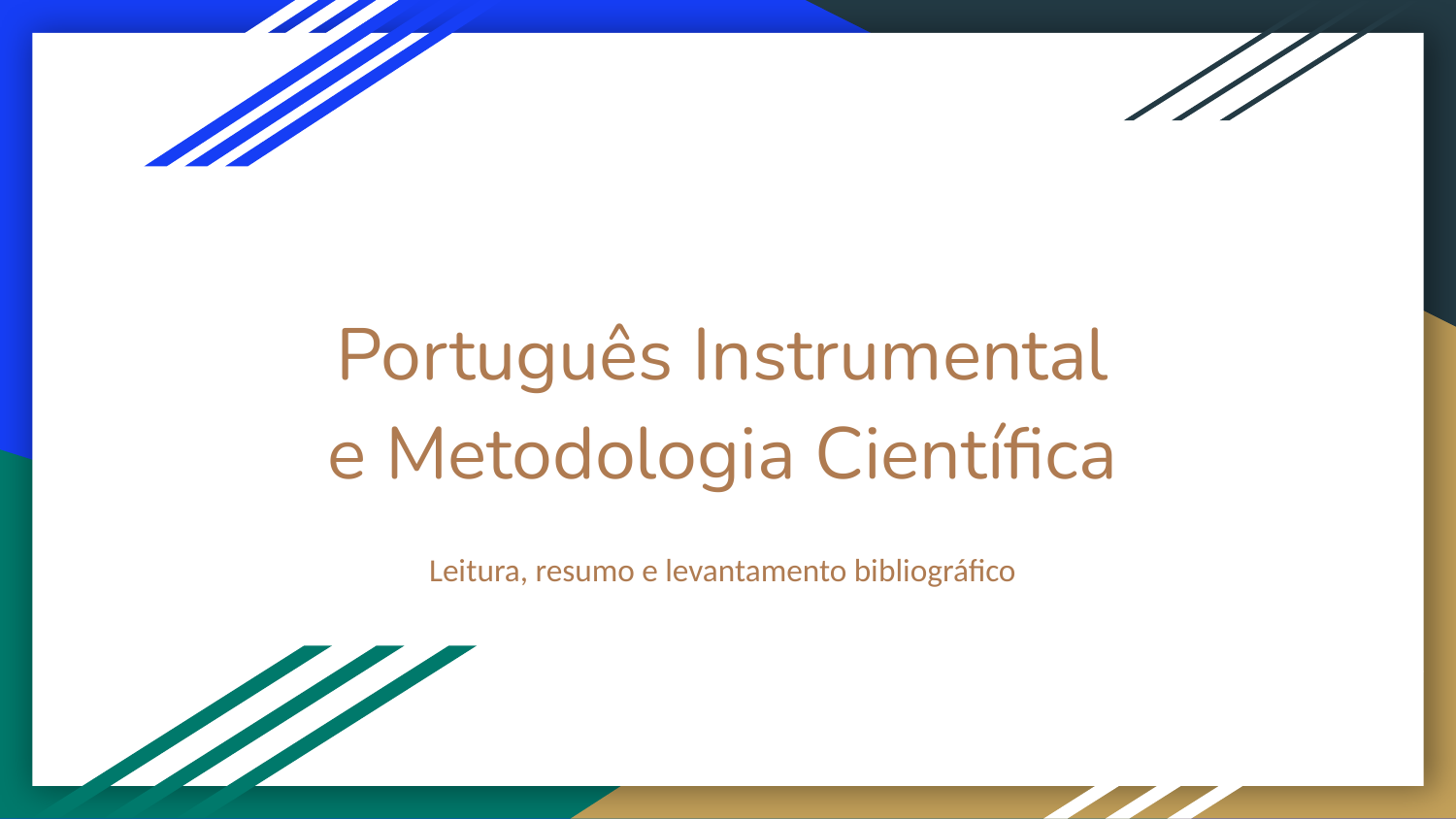

# Português Instrumental e Metodologia Científica
Leitura, resumo e levantamento bibliográfico